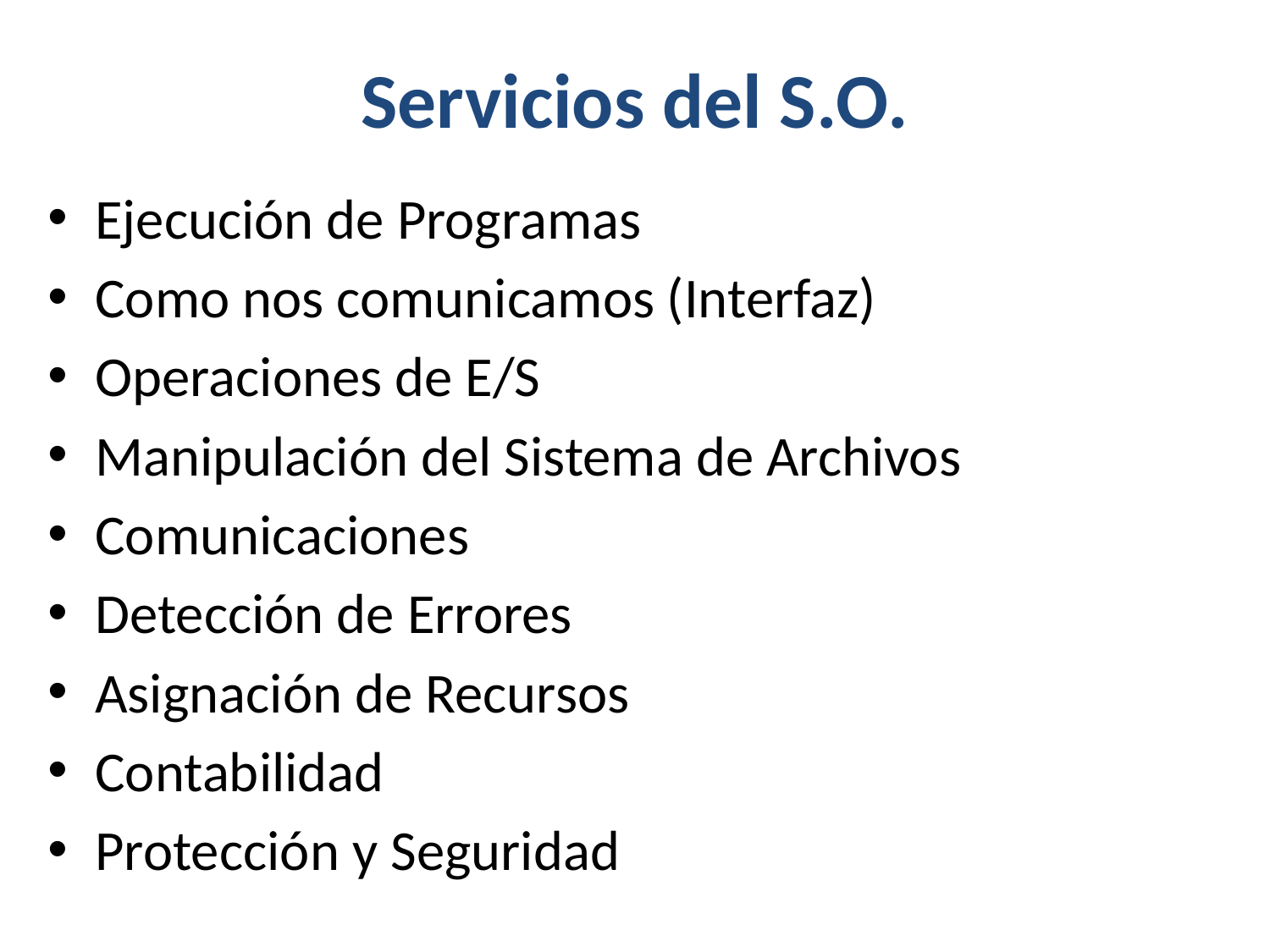

# Servicios del S.O.
Ejecución de Programas
Como nos comunicamos (Interfaz)
Operaciones de E/S
Manipulación del Sistema de Archivos
Comunicaciones
Detección de Errores
Asignación de Recursos
Contabilidad
Protección y Seguridad